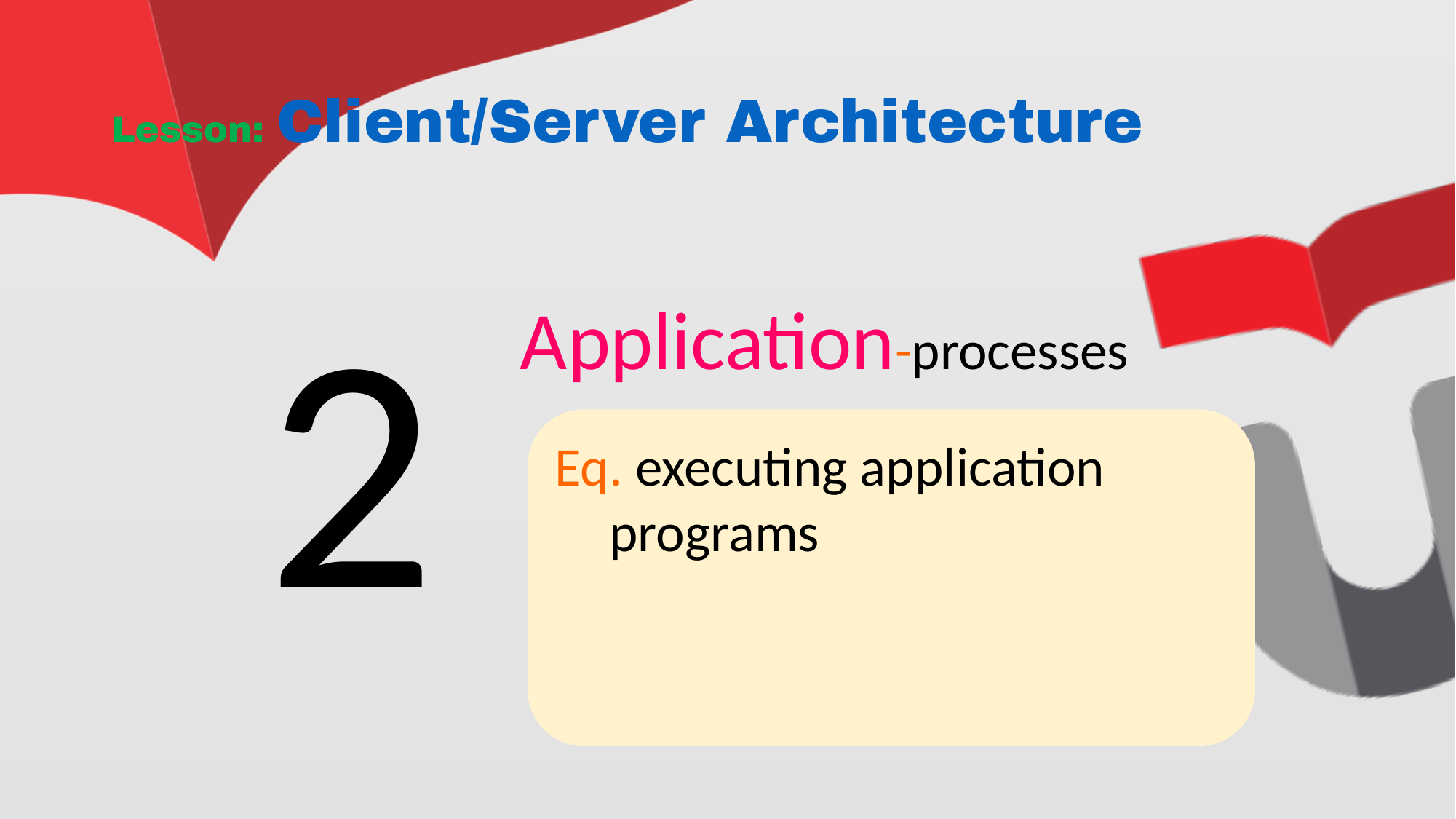

# Lesson: Client/Server Architecture
2
Application-processes
Eq. executing application programs